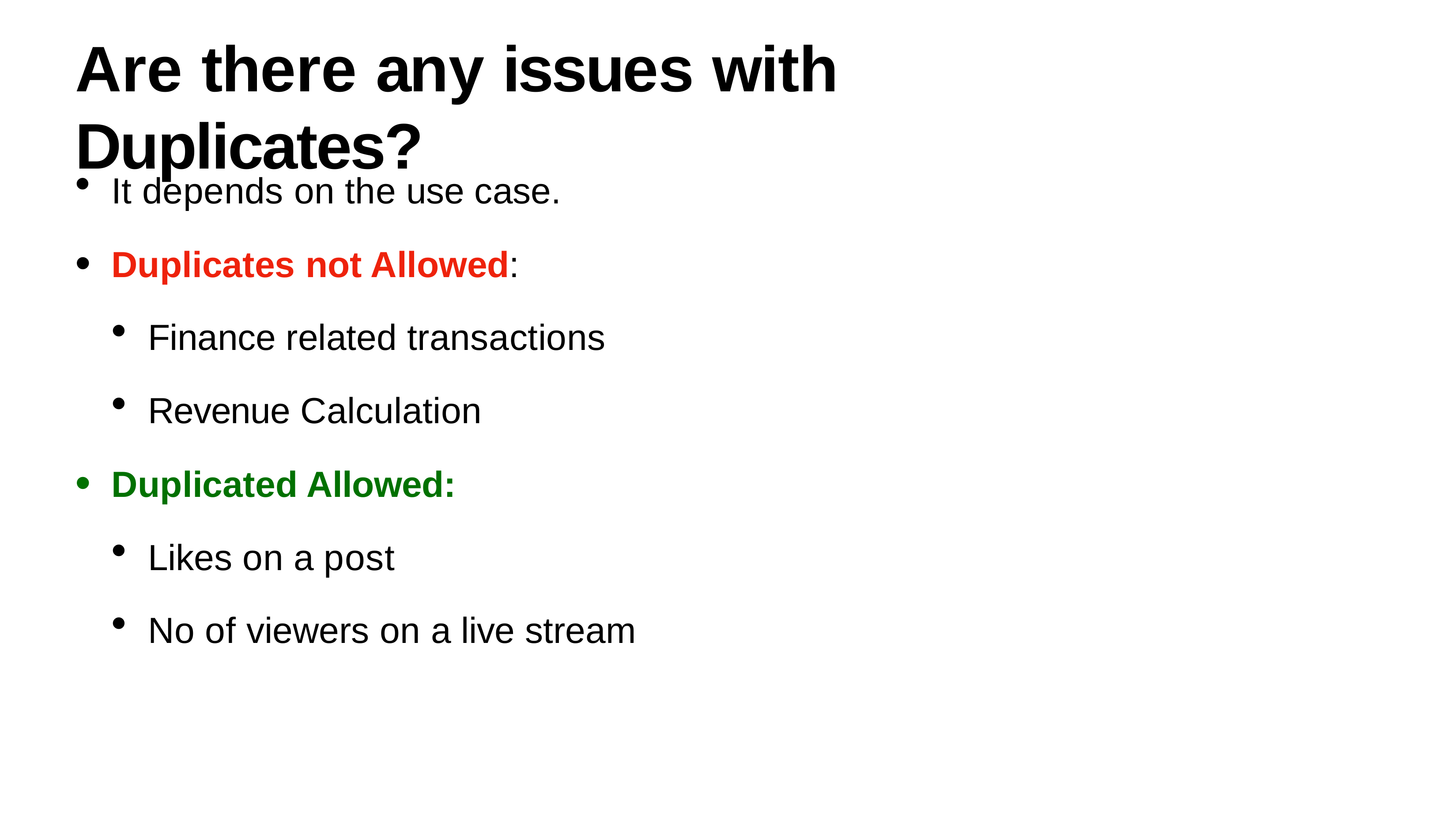

# Are there any issues with Duplicates?
It depends on the use case.
Duplicates not Allowed:
Finance related transactions
Revenue Calculation
Duplicated Allowed:
Likes on a post
No of viewers on a live stream